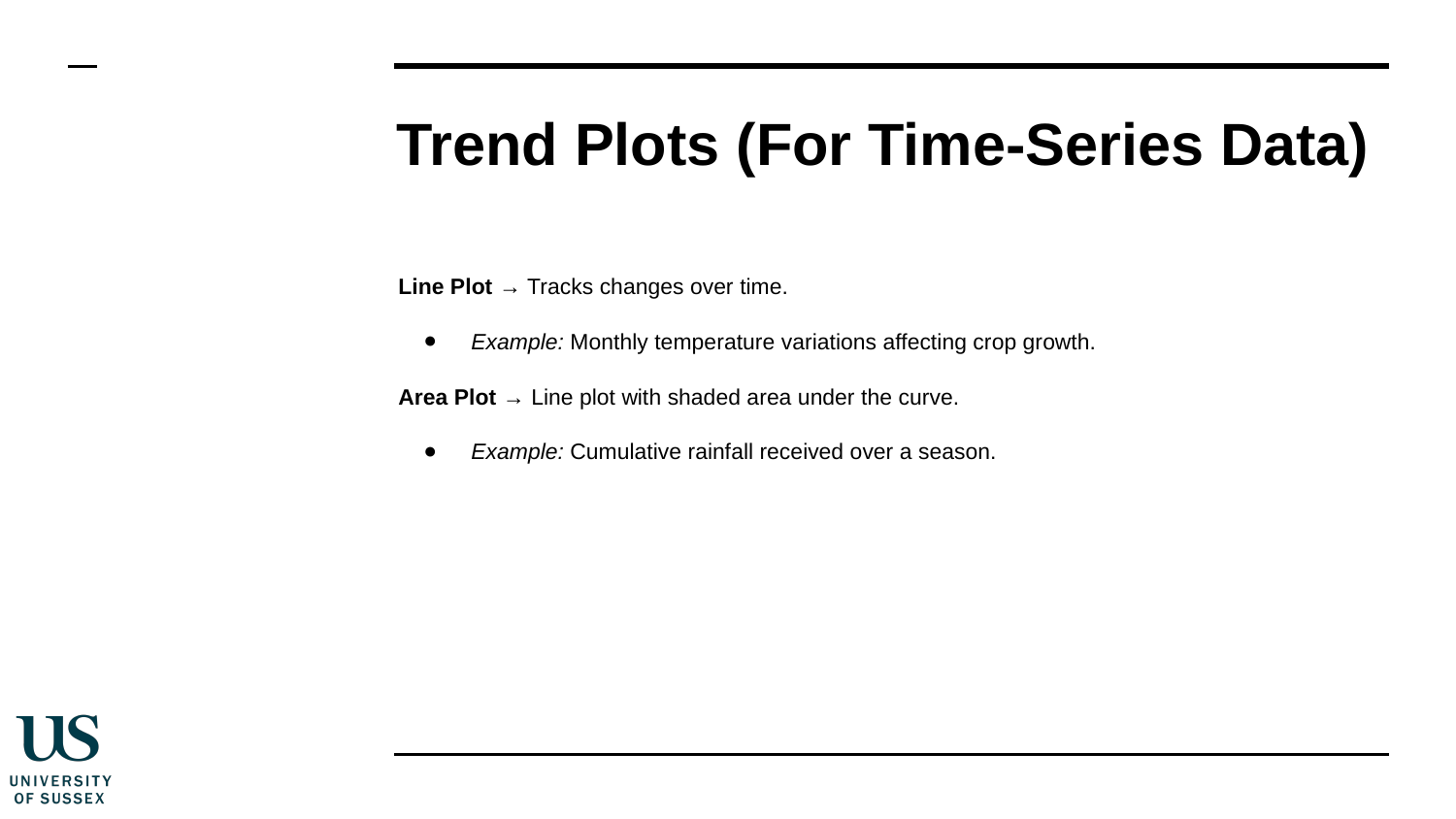

# Trend Plots (For Time-Series Data)
Line Plot → Tracks changes over time.
Example: Monthly temperature variations affecting crop growth.
Area Plot → Line plot with shaded area under the curve.
Example: Cumulative rainfall received over a season.